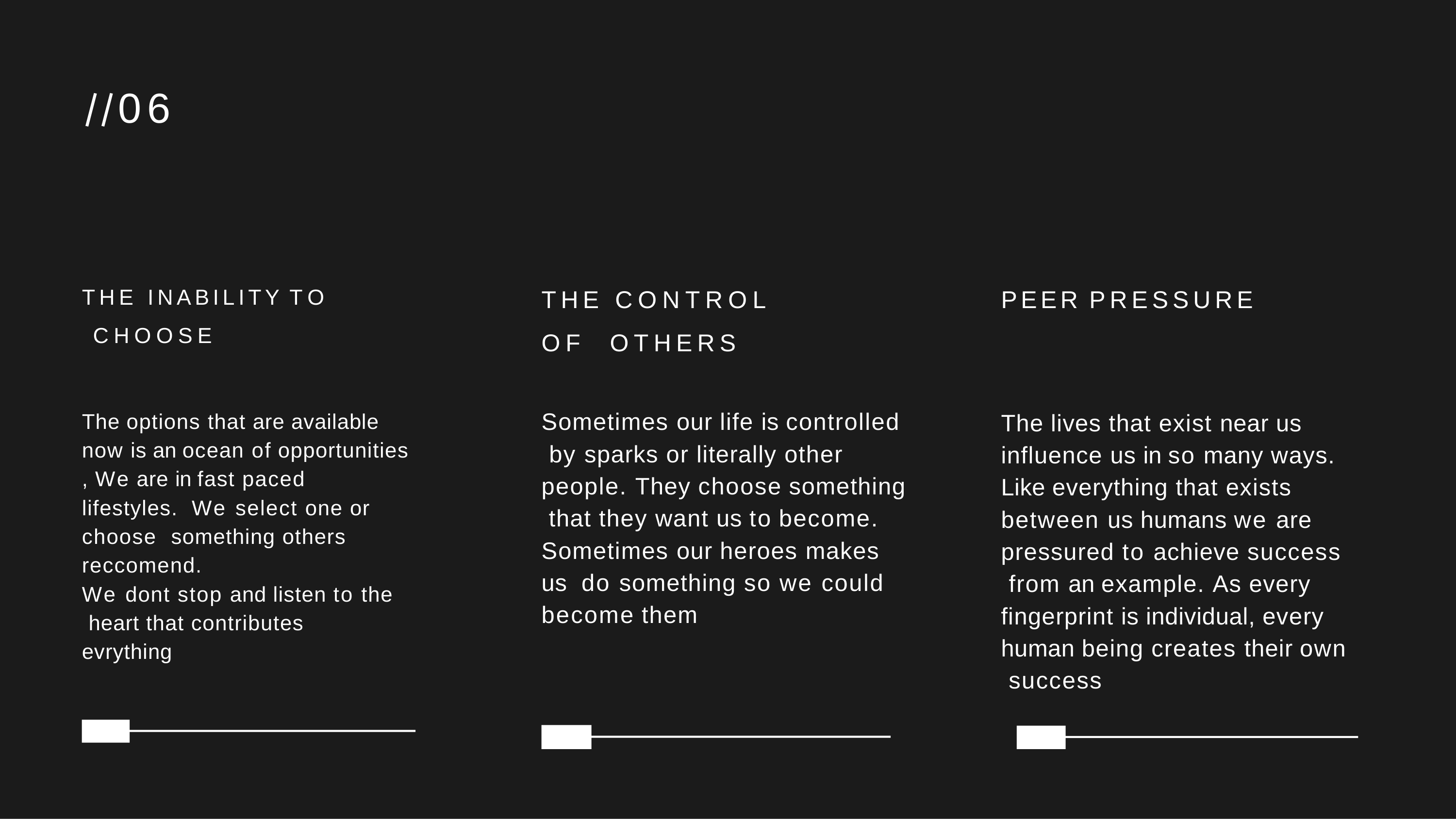

# //06
THE CONTROL OF  OTHERS
THE INABILITY TO  CHOOSE
PEER PRESSURE
Sometimes our life is controlled  by sparks or literally other  people. They choose something  that they want us to become.
Sometimes our heroes makes us  do something so we could  become them
The lives that exist near us  influence us in so many ways.  Like everything that exists  between us humans we are  pressured to achieve success  from an example. As every  fingerprint is individual, every  human being creates their own  success
The options that are available  now is an ocean of opportunities
, We are in fast paced lifestyles.  We select one or choose  something others reccomend.
We dont stop and listen to the  heart that contributes evrything